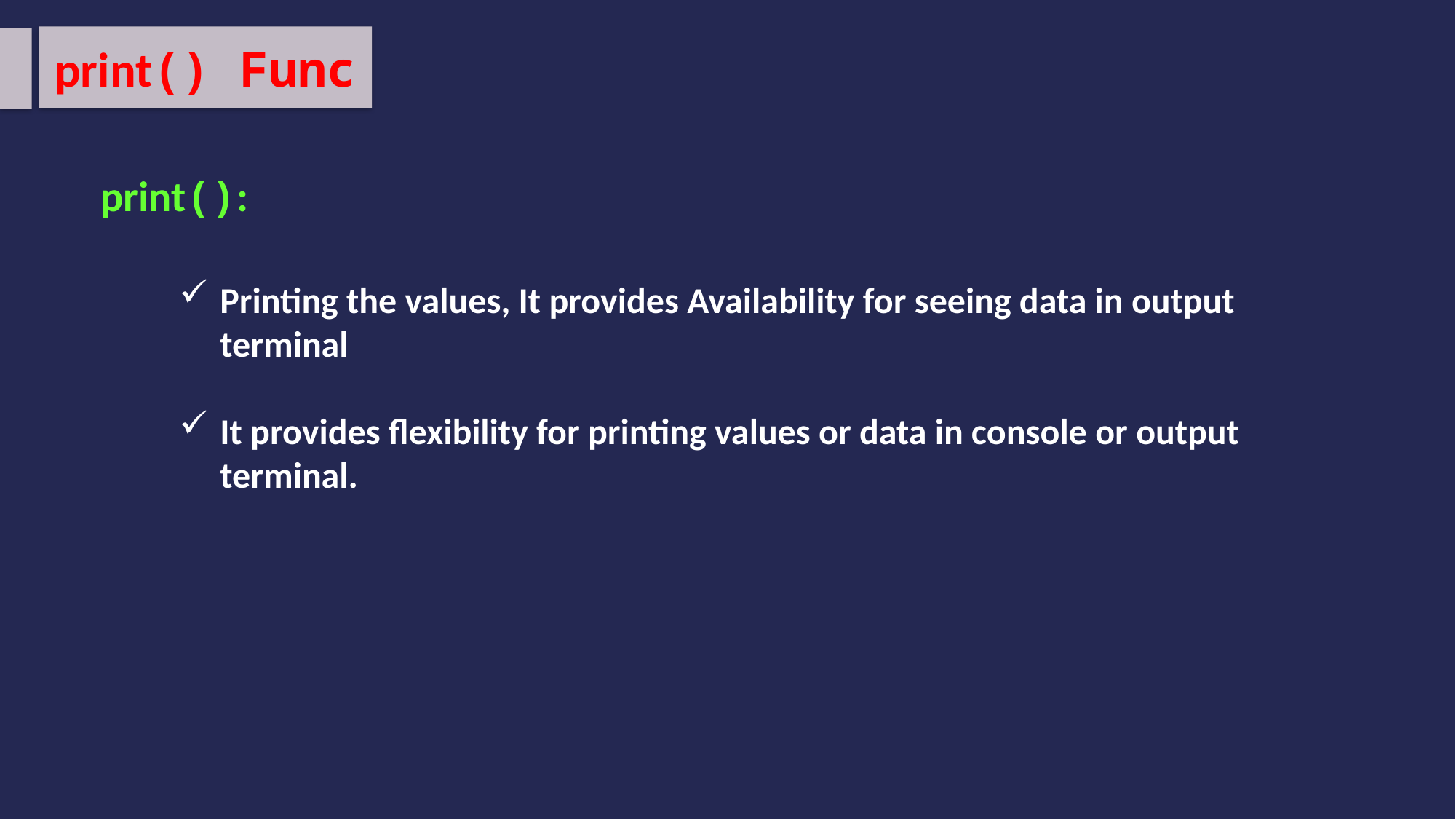

print() Func

print():
Printing the values, It provides Availability for seeing data in output
     terminal

It provides flexibility for printing values or data in console or output
     terminal.

CODE

print(“Value Printed”)

OUTPUT

Value Printed